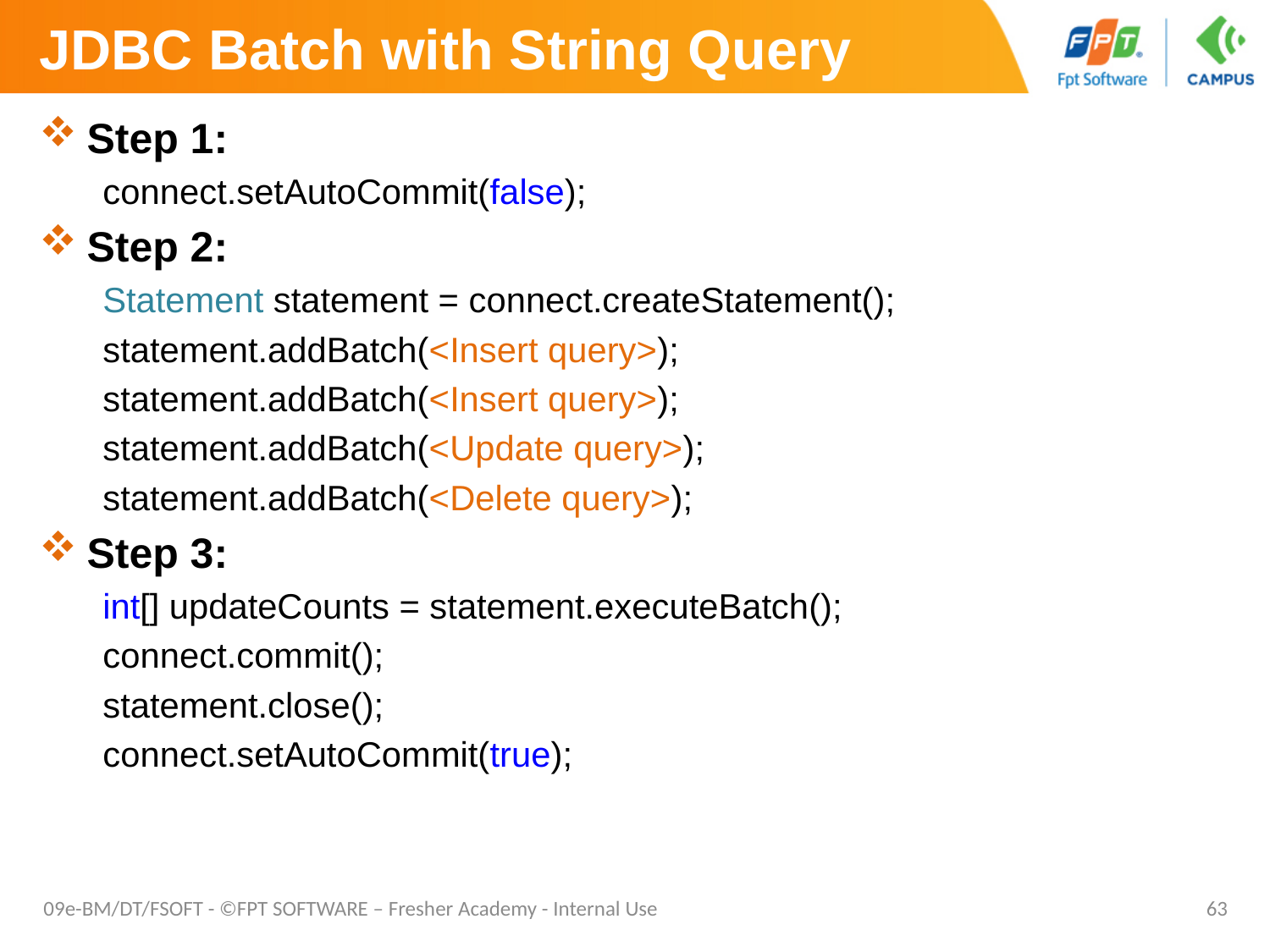

# JDBC Batch with String Query
Step 1:
connect.setAutoCommit(false);
Step 2:
Statement statement = connect.createStatement();
statement.addBatch(<Insert query>);
statement.addBatch(<Insert query>);
statement.addBatch(<Update query>);
statement.addBatch(<Delete query>);
Step 3:
int[] updateCounts = statement.executeBatch();
connect.commit();
statement.close();
connect.setAutoCommit(true);

09e-BM/DT/FSOFT - ©FPT SOFTWARE – Fresher Academy - Internal Use
63